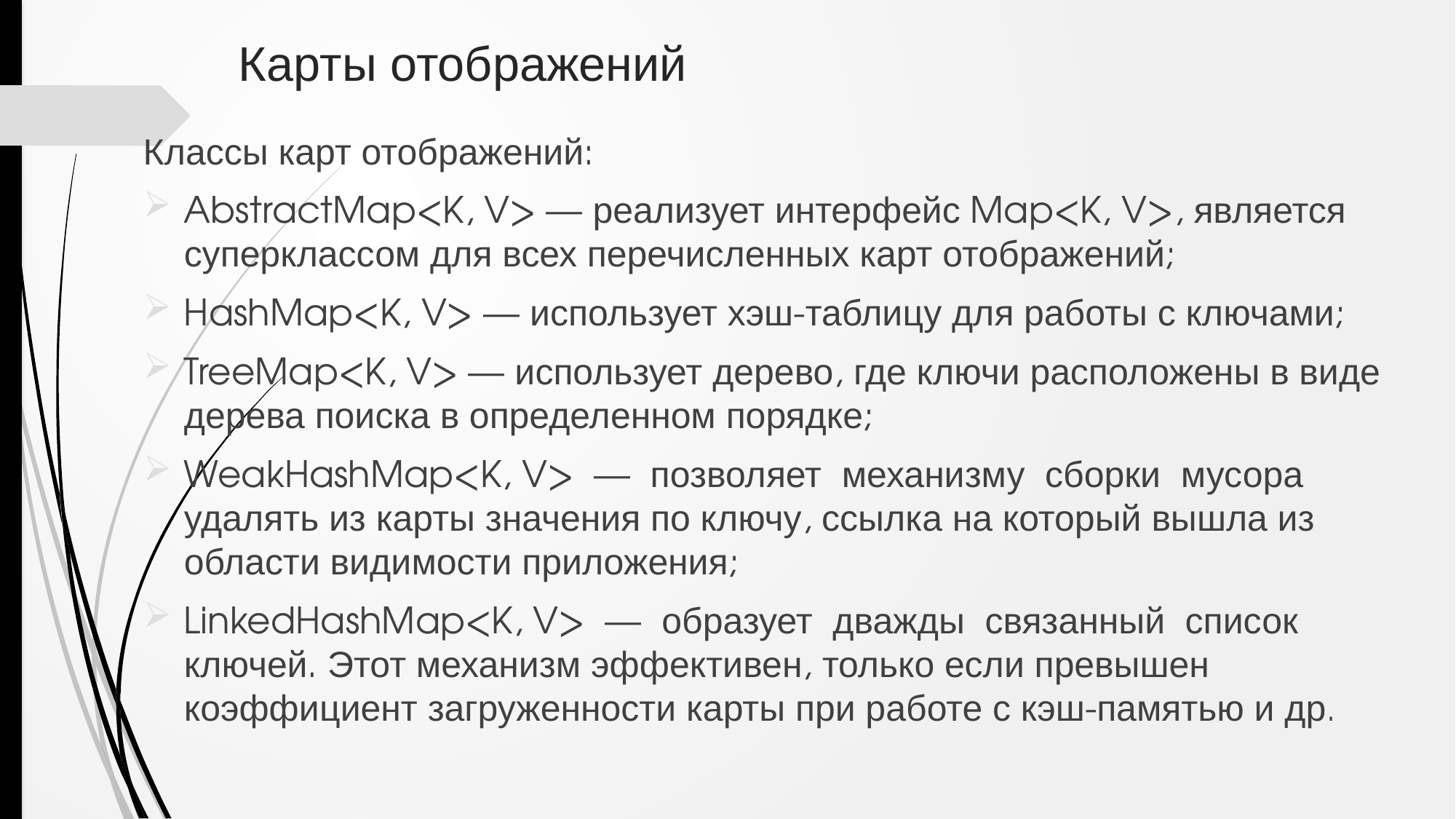

# Карты отображений
Классы карт отображений:
AbstractMap<K, V> — реализует интерфейс Map<K, V>, является суперклассом для всех перечисленных карт отображений;
HashMap<K, V> — использует хэш-таблицу для работы с ключами;
TreeMap<K, V> — использует дерево, где ключи расположены в виде дерева поиска в определенном порядке;
WeakHashMap<K, V>  —  позволяет  механизму  сборки  мусора  удалять из карты значения по ключу, ссылка на который вышла из области видимости приложения;
LinkedHashMap<K, V>  —  образует  дважды  связанный  список  ключей. Этот механизм эффективен, только если превышен коэффициент загруженности карты при работе с кэш-памятью и др.